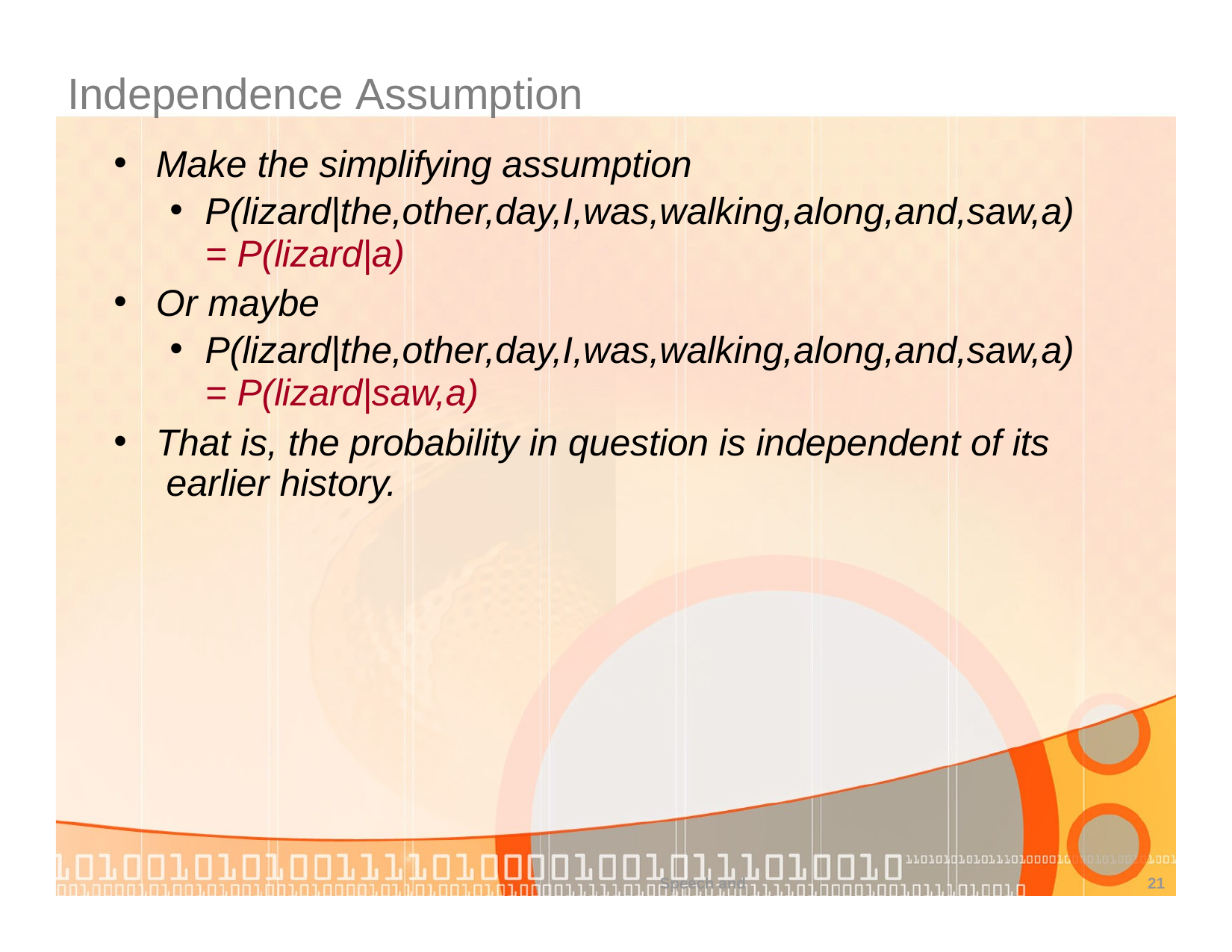

# Independence Assumption
Make the simplifying assumption
P(lizard|the,other,day,I,was,walking,along,and,saw,a)
= P(lizard|a)
Or maybe
P(lizard|the,other,day,I,was,walking,along,and,saw,a)
= P(lizard|saw,a)
That is, the probability in question is independent of its  earlier history.
Speech and
21